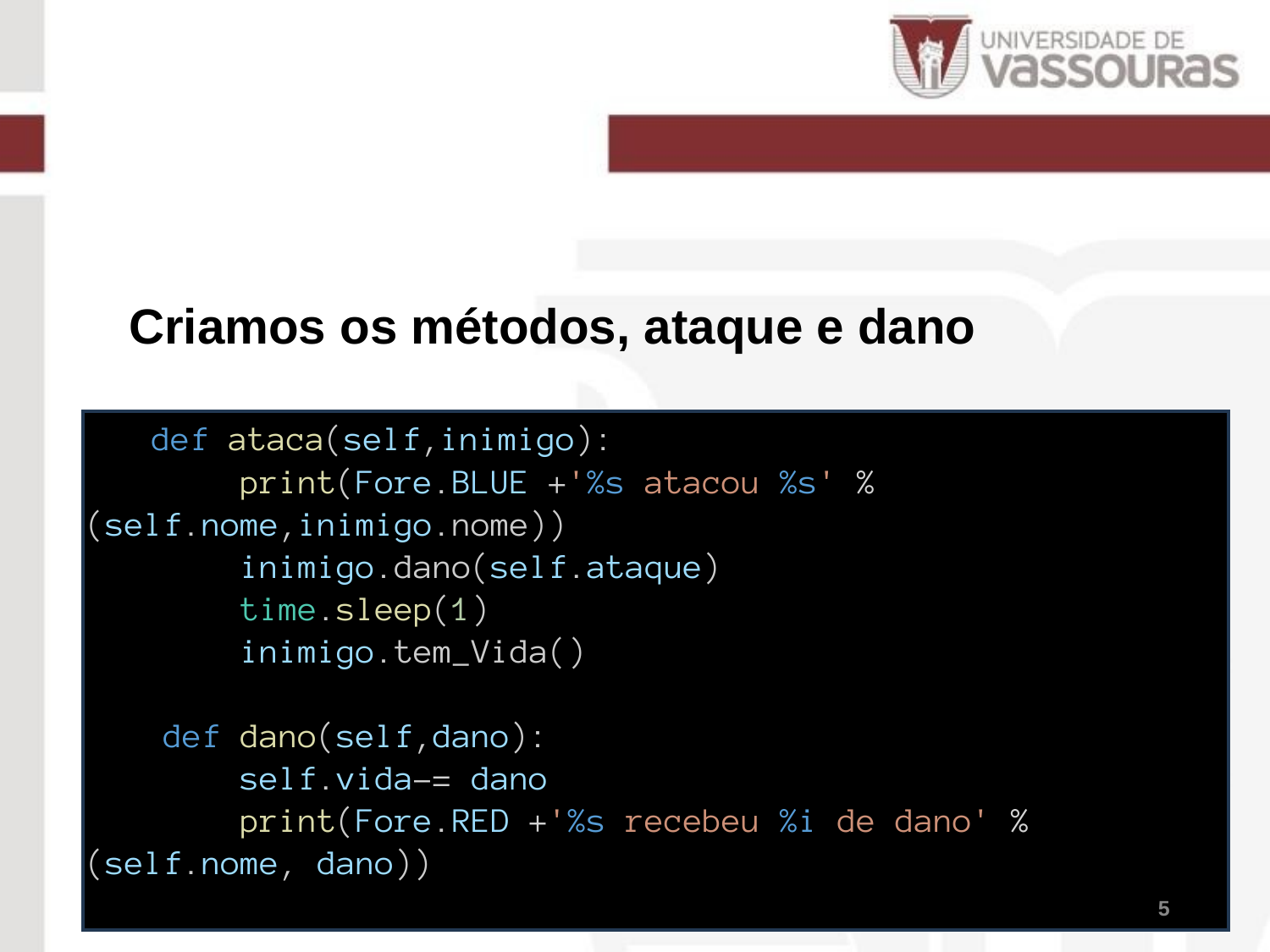

Criamos os métodos, ataque e dano
21%
   def ataca(self,inimigo):
        print(Fore.BLUE +'%s atacou %s' % (self.nome,inimigo.nome))
        inimigo.dano(self.ataque)
        time.sleep(1)
        inimigo.tem_Vida()
    def dano(self,dano):
        self.vida-= dano
        print(Fore.RED +'%s recebeu %i de dano' % (self.nome, dano))

5